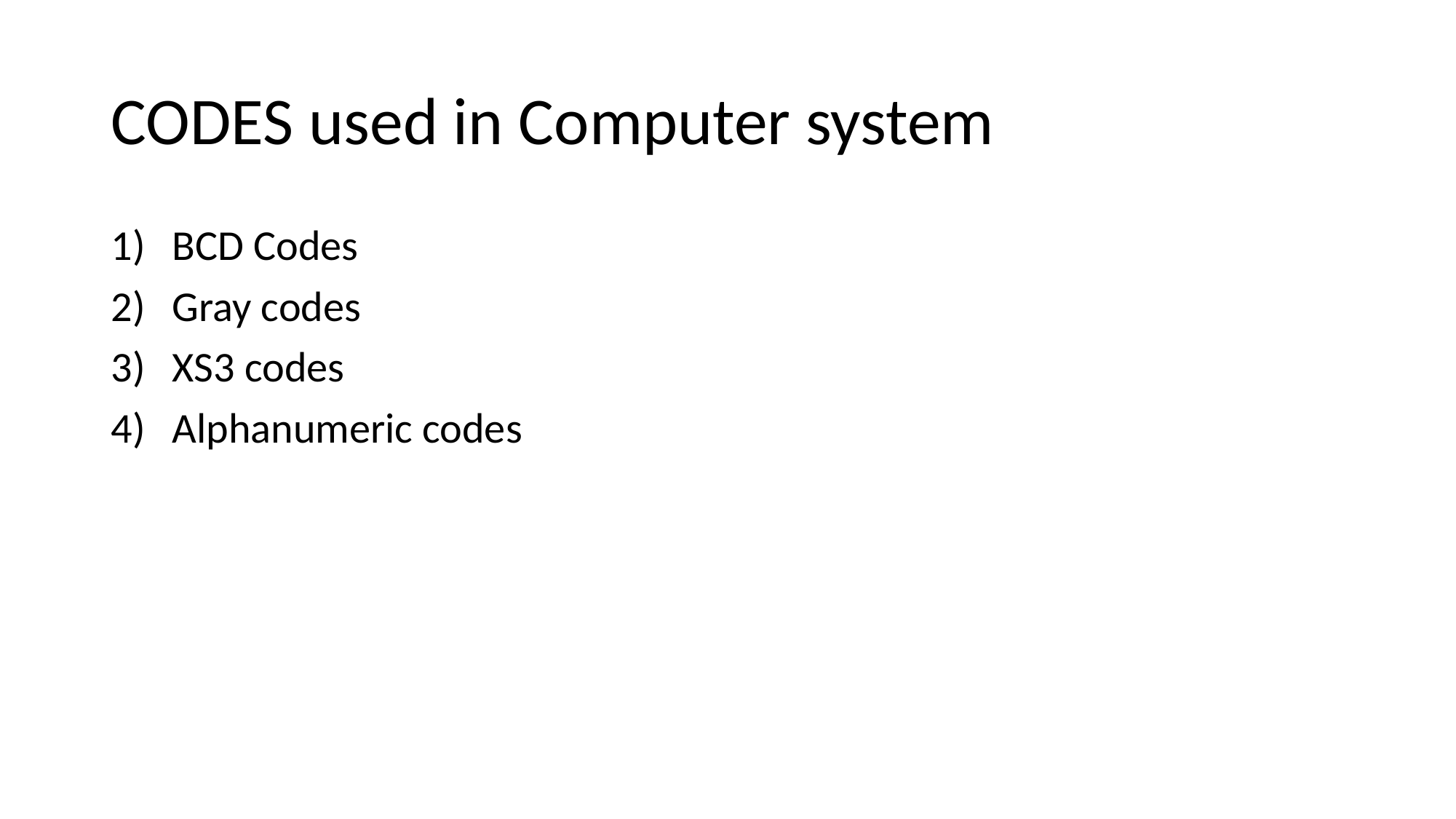

# CODES used in Computer system
BCD Codes
Gray codes
XS3 codes
Alphanumeric codes